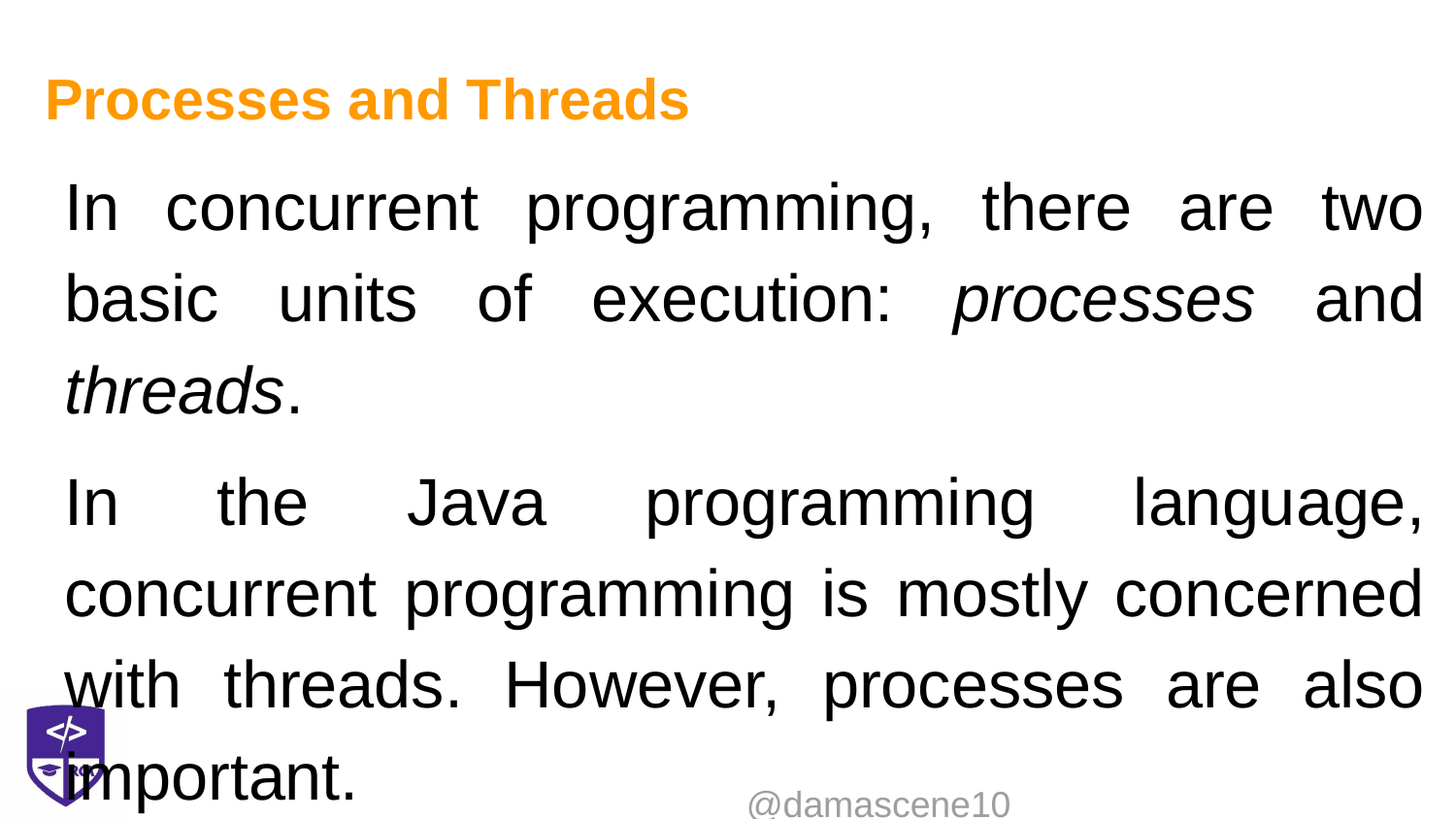

# Processes and Threads

In concurrent programming, there are two basic units of execution: processes and threads.
In the Java programming language, concurrent programming is mostly concerned with threads. However, processes are also important.